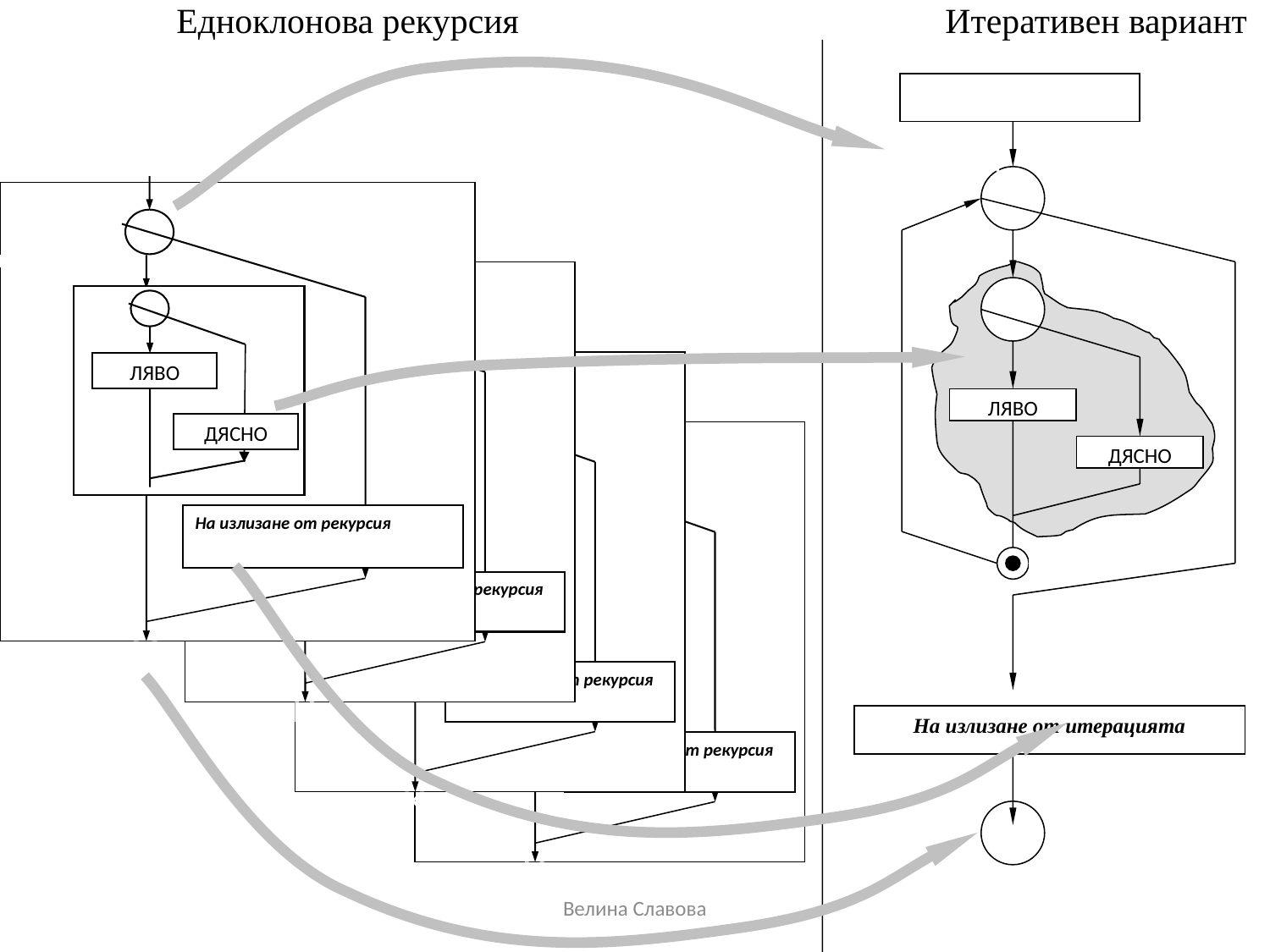

Едноклонова рекурсия                                                Итеративен вариант

Още?
Край на
итерацията?

Още?
Дъното?

Към
рекурсия

ЛЯВО

ДЯСНО

На излизане от рекурсия

К
към край на итер.

Към
итерация

Още?
Дъното?

Към
рекурсия

ЛЯВО

ДЯСНО

На излизане от рекурсия

К

Още?
Дъното?

Към
рекурсия

ЛЯВО

ДЯСНО

На излизане от рекурсия

К

ЛЯВО

Още?
Дъното?

Към
рекурсия

ЛЯВО

ДЯСНО

На излизане от рекурсия

К

ДЯСНО

Изход от итерация

На излизане от итерацията

К
Велина Славова